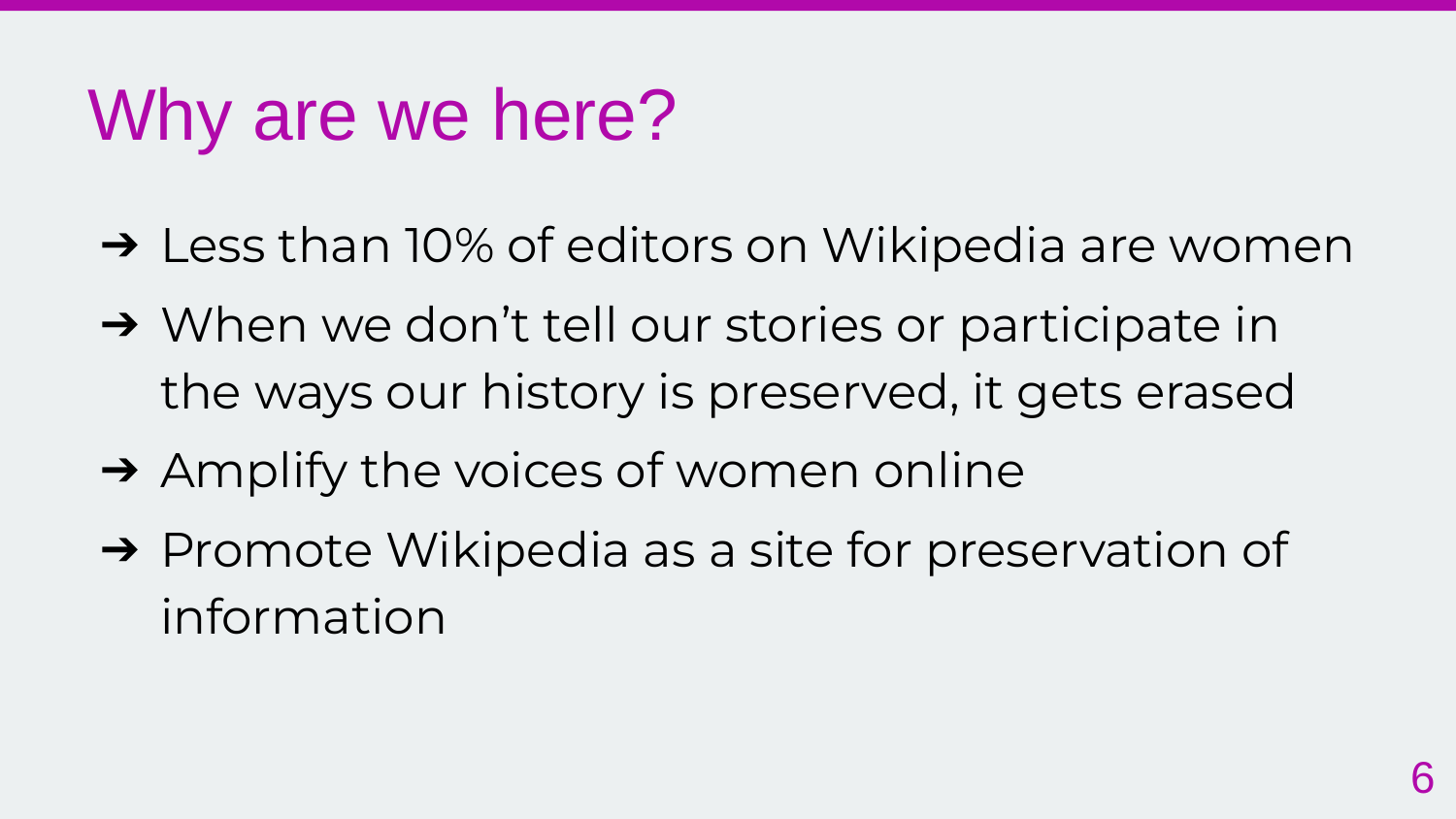

# Why are we here?
Less than 10% of editors on Wikipedia are women
When we don’t tell our stories or participate in the ways our history is preserved, it gets erased
Amplify the voices of women online
Promote Wikipedia as a site for preservation of information

6